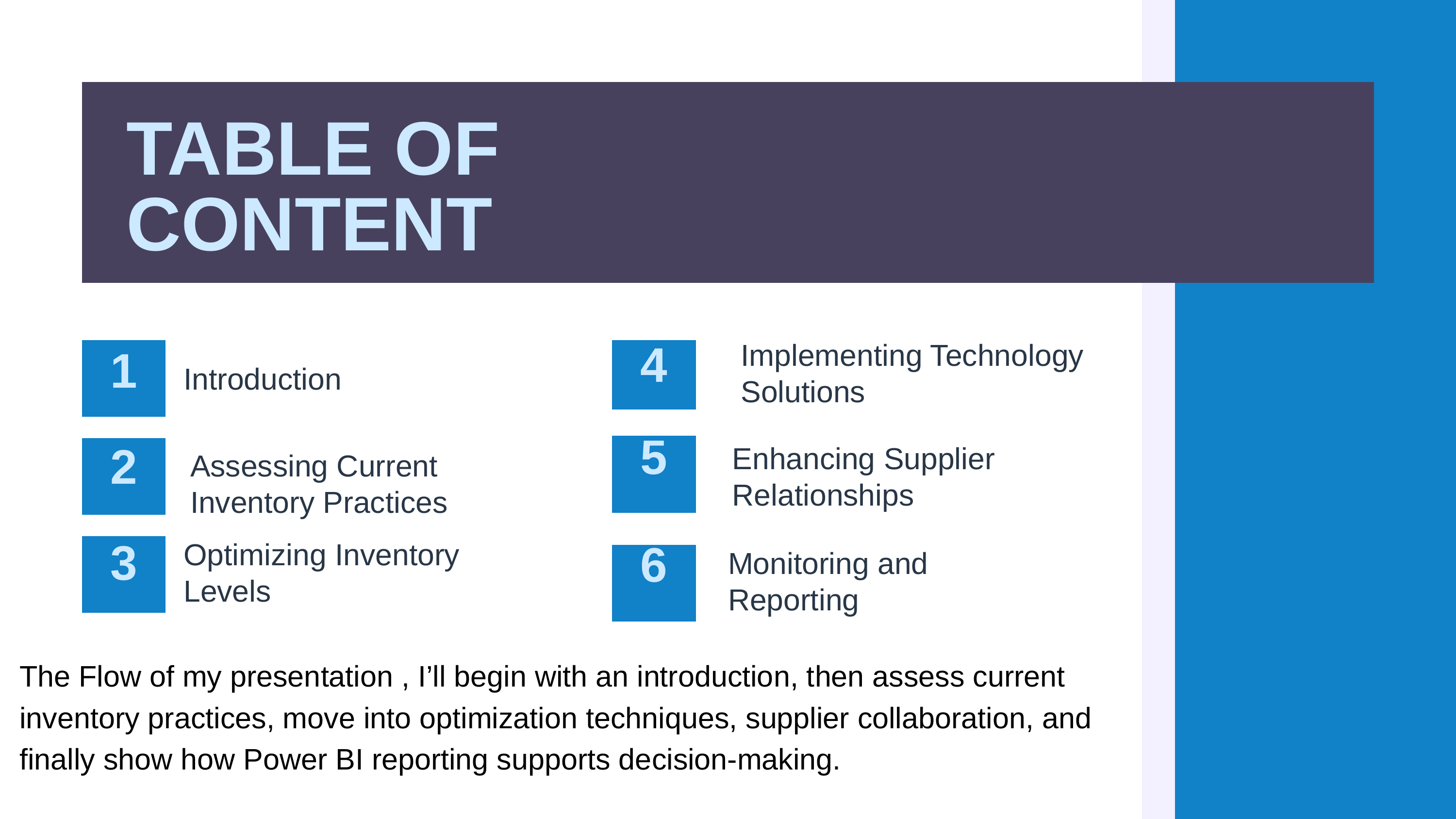

TABLE OF CONTENT
Implementing Technology Solutions

4
1
Introduction
5

Enhancing Supplier Relationships
2
Assessing Current Inventory Practices
Optimizing Inventory Levels

3
6
Monitoring and Reporting

The Flow of my presentation , I’ll begin with an introduction, then assess current inventory practices, move into optimization techniques, supplier collaboration, and finally show how Power BI reporting supports decision-making.